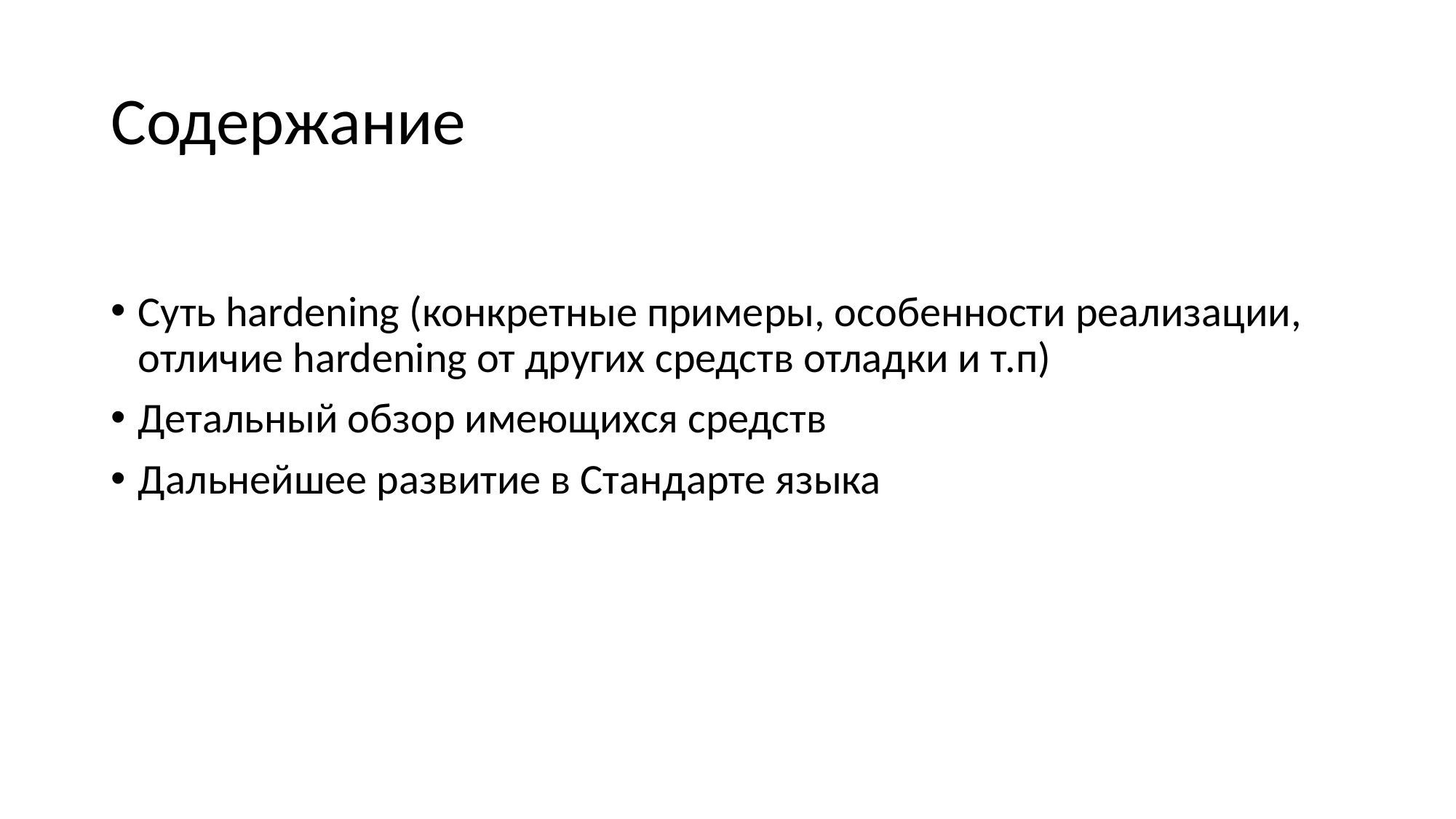

# Содержание

Суть hardening (конкретные примеры, особенности реализации, отличие hardening от других средств отладки и т.п)
Детальный обзор имеющихся средств
Дальнейшее развитие в Стандарте языка